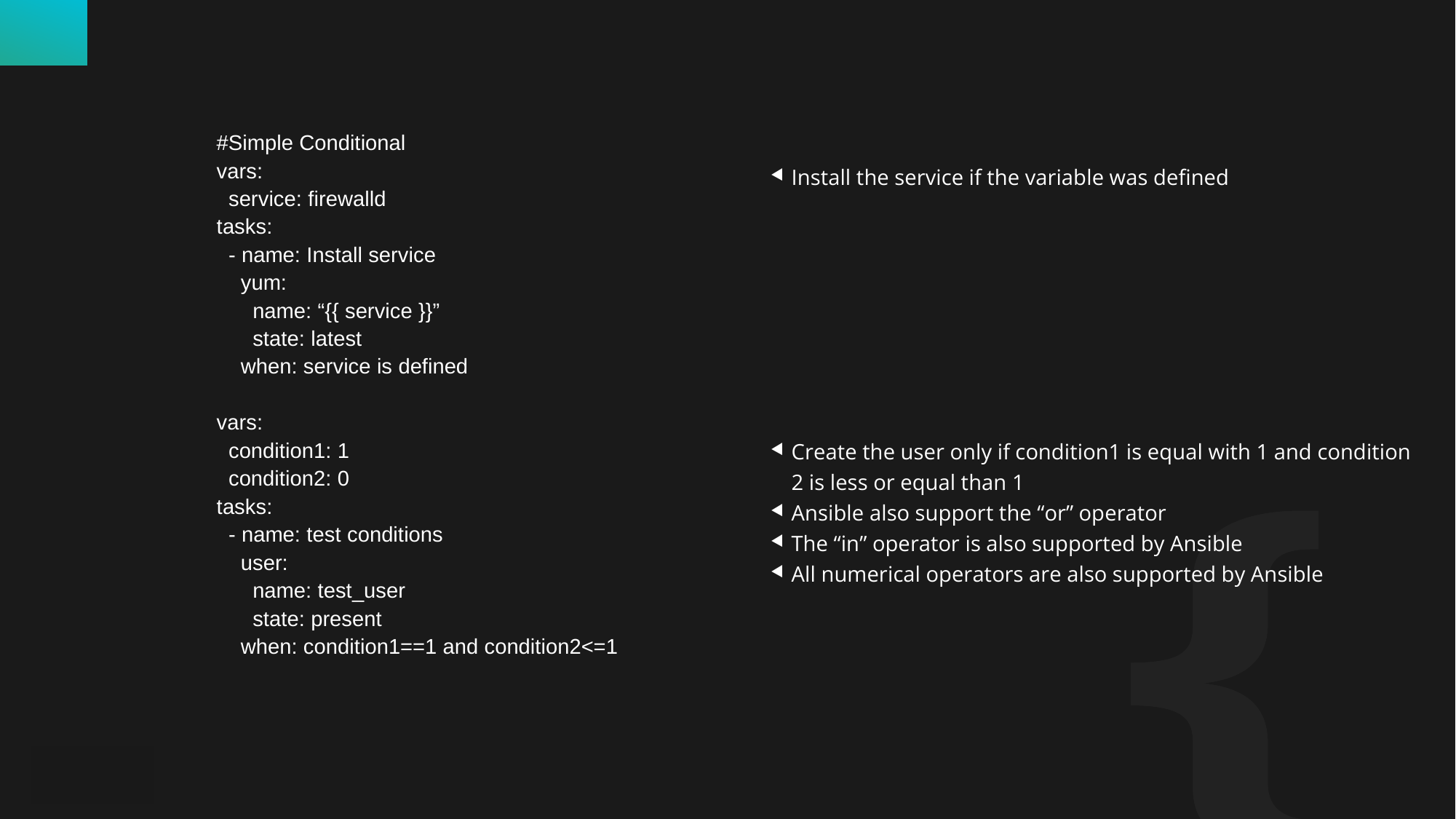

Install the service if the variable was defined

Create the user only if condition1 is equal with 1 and condition 2 is less or equal than 1
Ansible also support the “or” operator
The “in” operator is also supported by Ansible
All numerical operators are also supported by Ansible
#Simple Conditional
vars:
  service: firewalld
tasks:
  - name: Install service
    yum:
      name: “{{ service }}”
      state: latest
    when: service is defined

vars:
  condition1: 1
  condition2: 0
tasks:
  - name: test conditions
    user:
      name: test_user
      state: present
    when: condition1==1 and condition2<=1